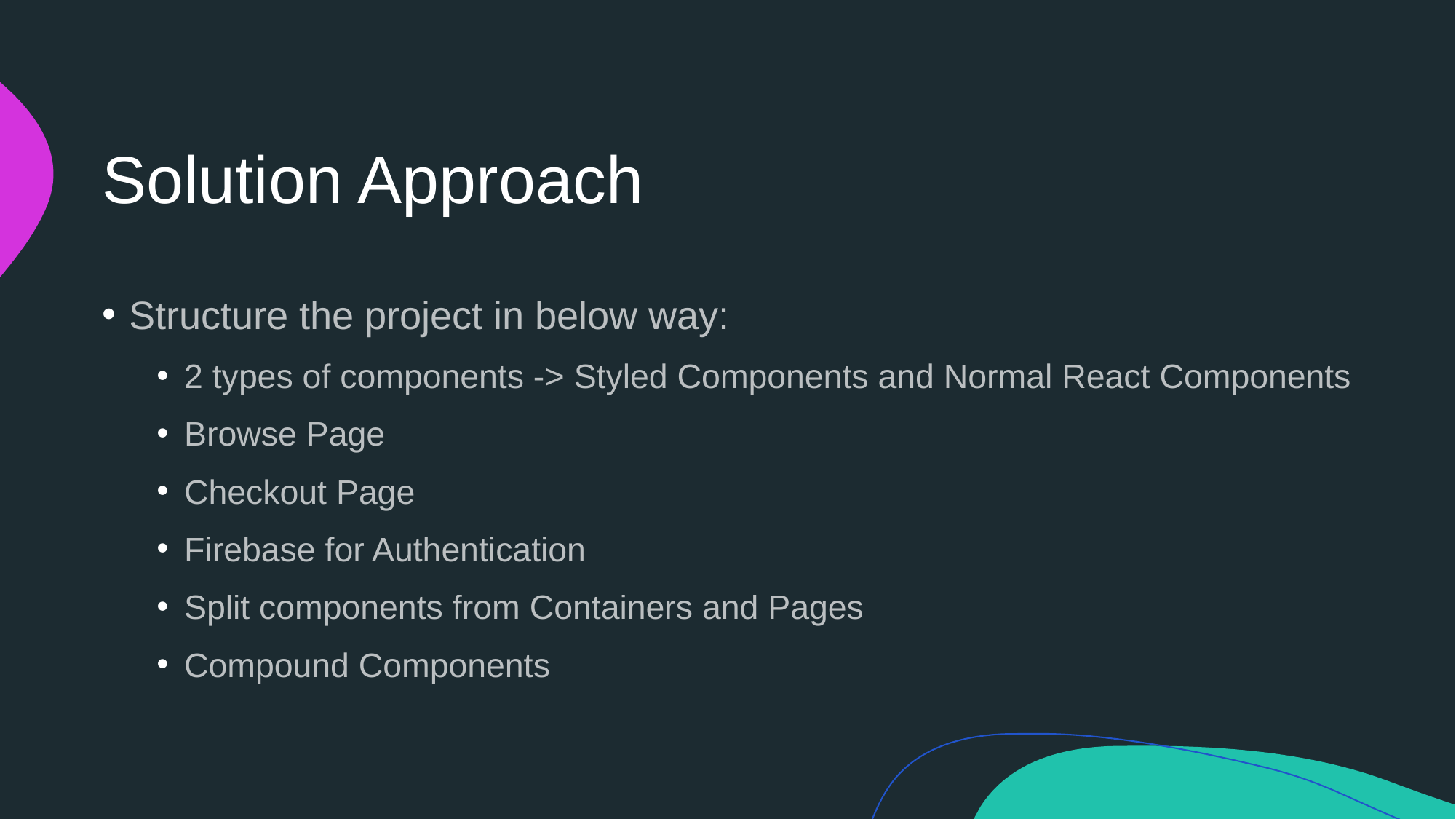

# Solution Approach
Structure the project in below way:
2 types of components -> Styled Components and Normal React Components
Browse Page
Checkout Page
Firebase for Authentication
Split components from Containers and Pages
Compound Components